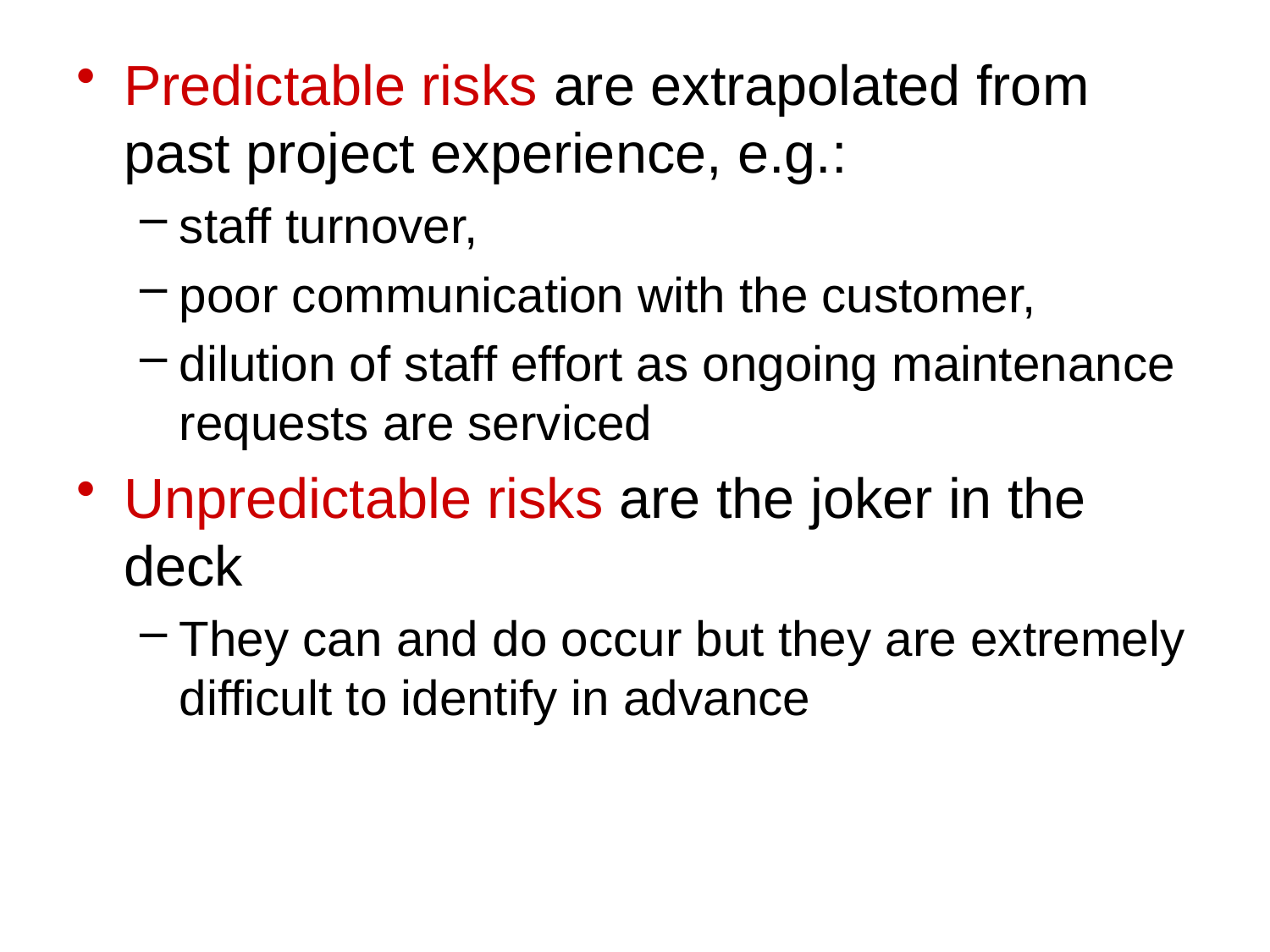

Predictable risks are extrapolated from past project experience, e.g.:
staff turnover,
poor communication with the customer,
dilution of staff effort as ongoing maintenance requests are serviced
Unpredictable risks are the joker in the deck
They can and do occur but they are extremely difficult to identify in advance